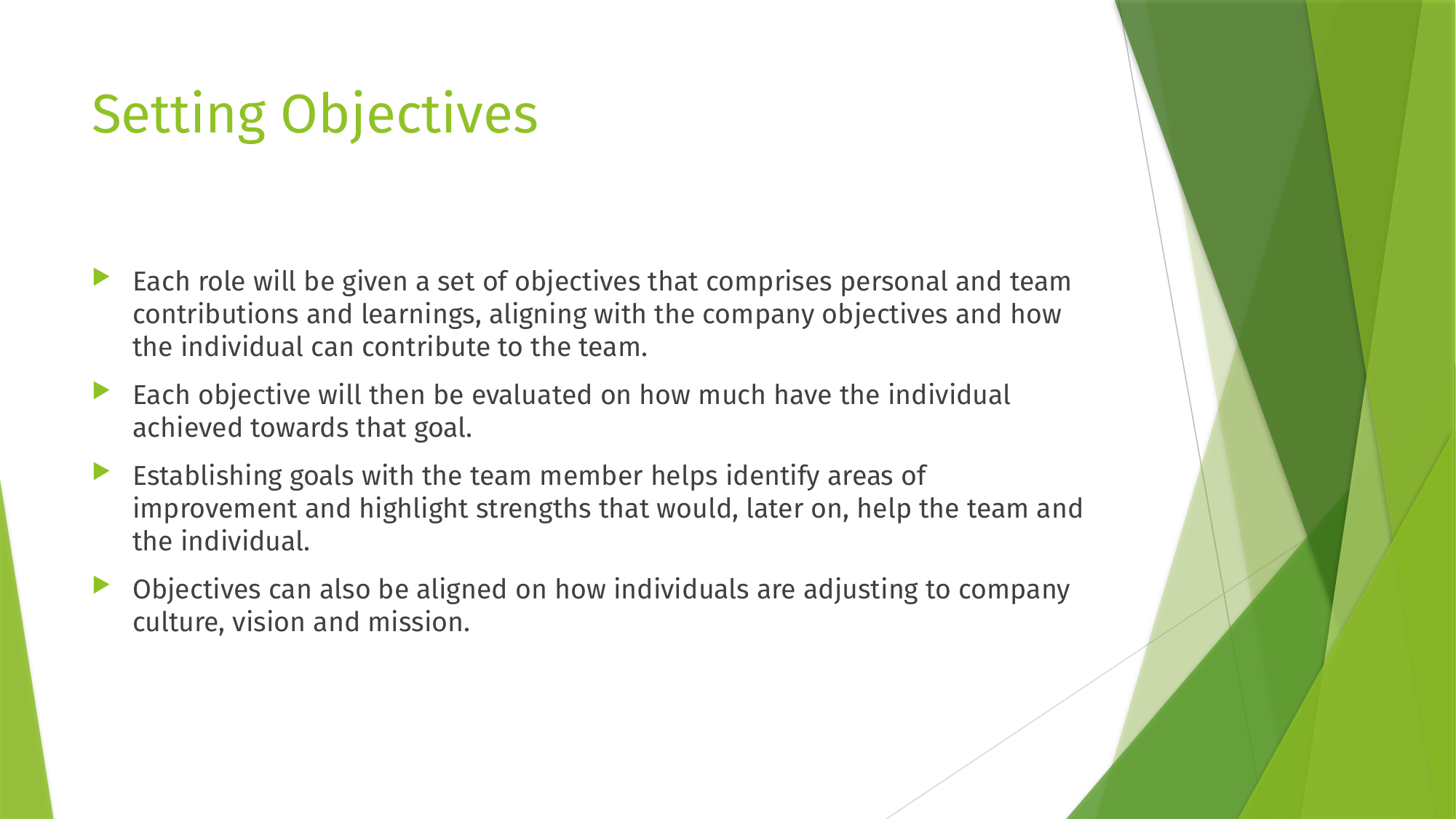

# Setting Objectives
Each role will be given a set of objectives that comprises personal and team contributions and learnings, aligning with the company objectives and how the individual can contribute to the team.
Each objective will then be evaluated on how much have the individual achieved towards that goal.
Establishing goals with the team member helps identify areas of improvement and highlight strengths that would, later on, help the team and the individual.
Objectives can also be aligned on how individuals are adjusting to company culture, vision and mission.